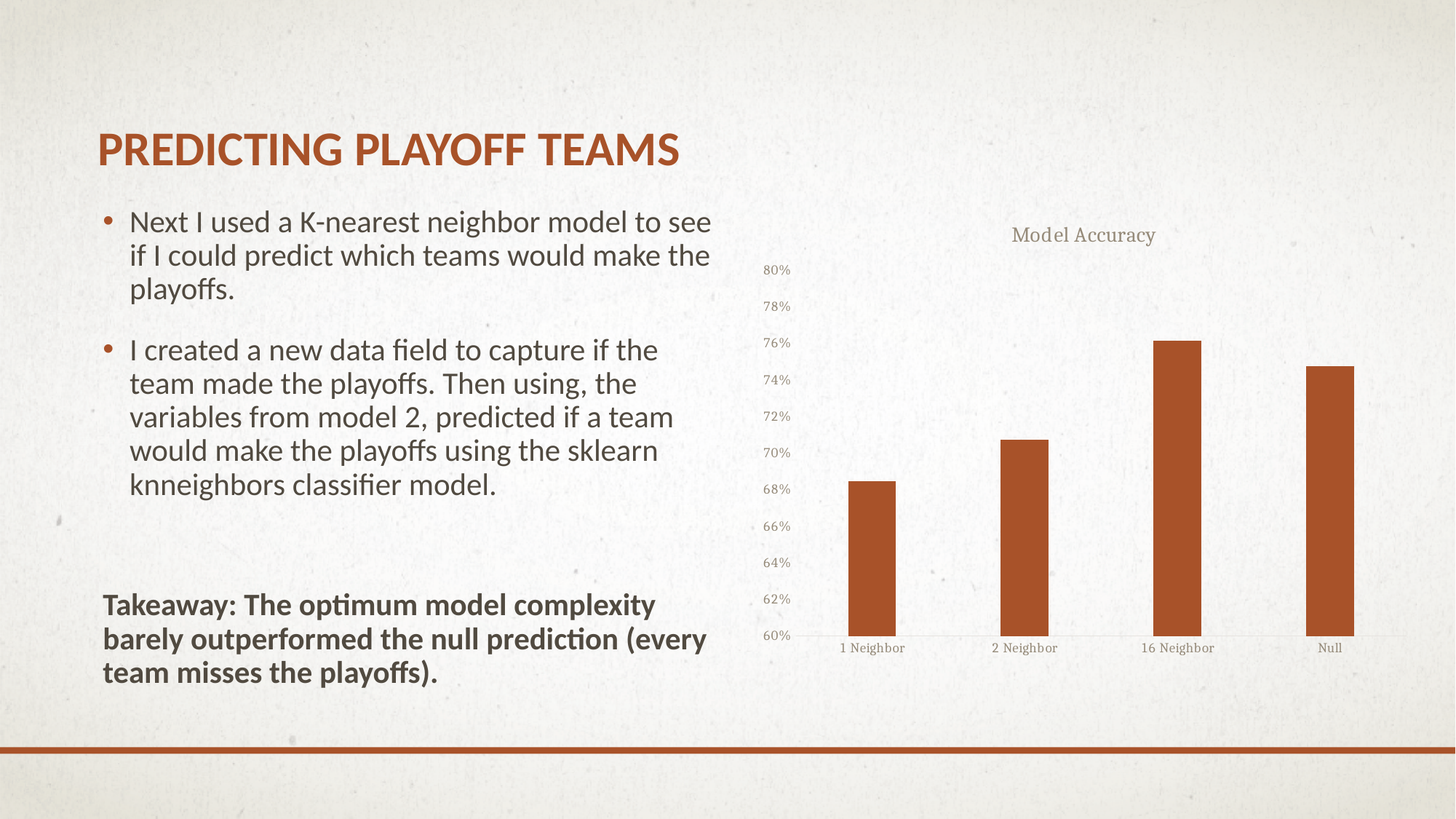

# Predicting Playoff Teams

### Chart: Model Accuracy

| Category | Accuracy |
|---|---|
| 1 Neighbor | 0.6846 |
| 2 Neighbor | 0.7072 |
| 16 Neighbor | 0.7613 |
| Null | 0.7477 |
Next I used a K-nearest neighbor model to see if I could predict which teams would make the playoffs.
I created a new data field to capture if the team made the playoffs. Then using, the variables from model 2, predicted if a team would make the playoffs using the sklearn knneighbors classifier model.

Takeaway: The optimum model complexity barely outperformed the null prediction (every team misses the playoffs).